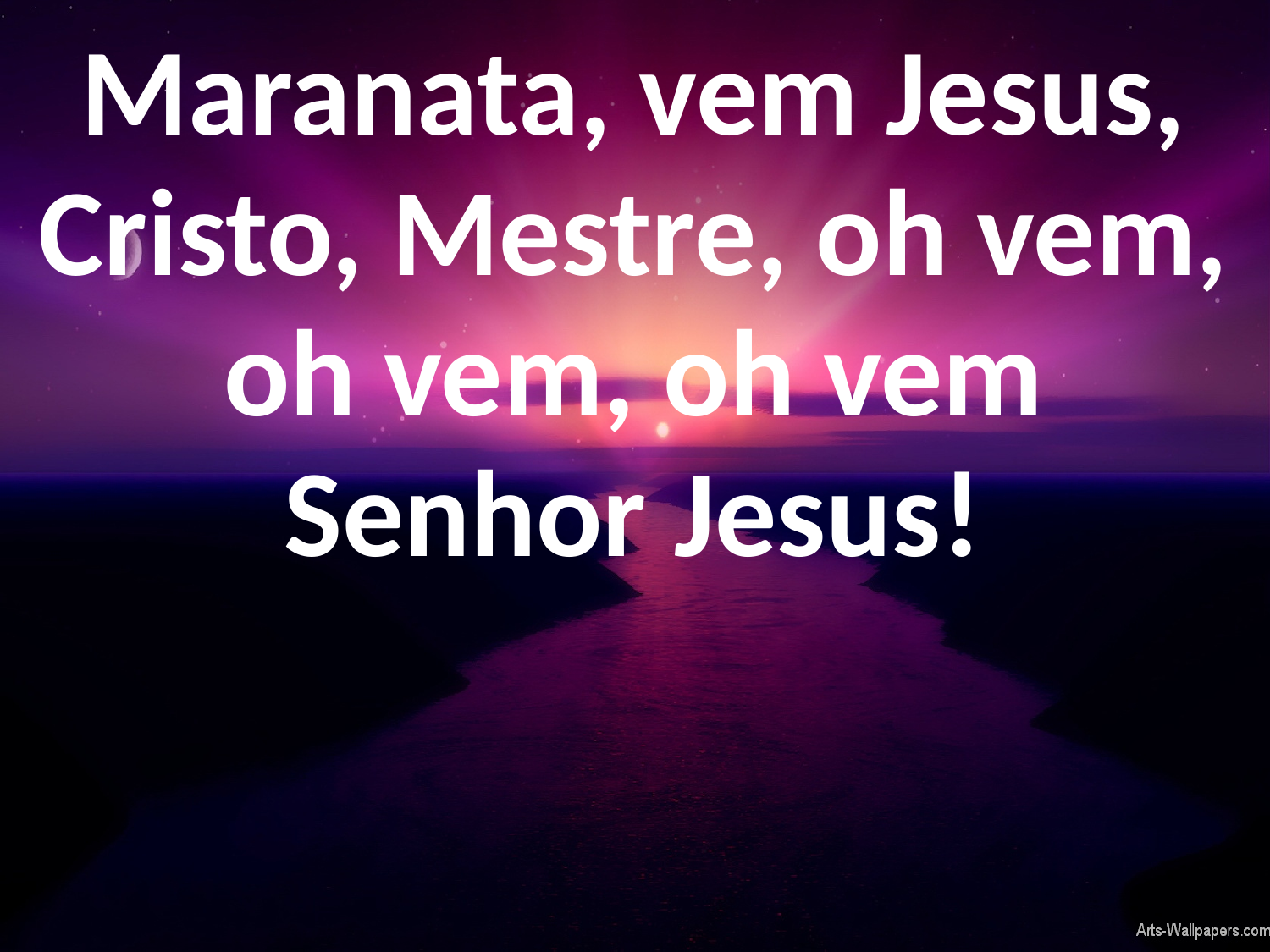

Maranata, vem Jesus, Cristo, Mestre, oh vem, oh vem, oh vem Senhor Jesus!